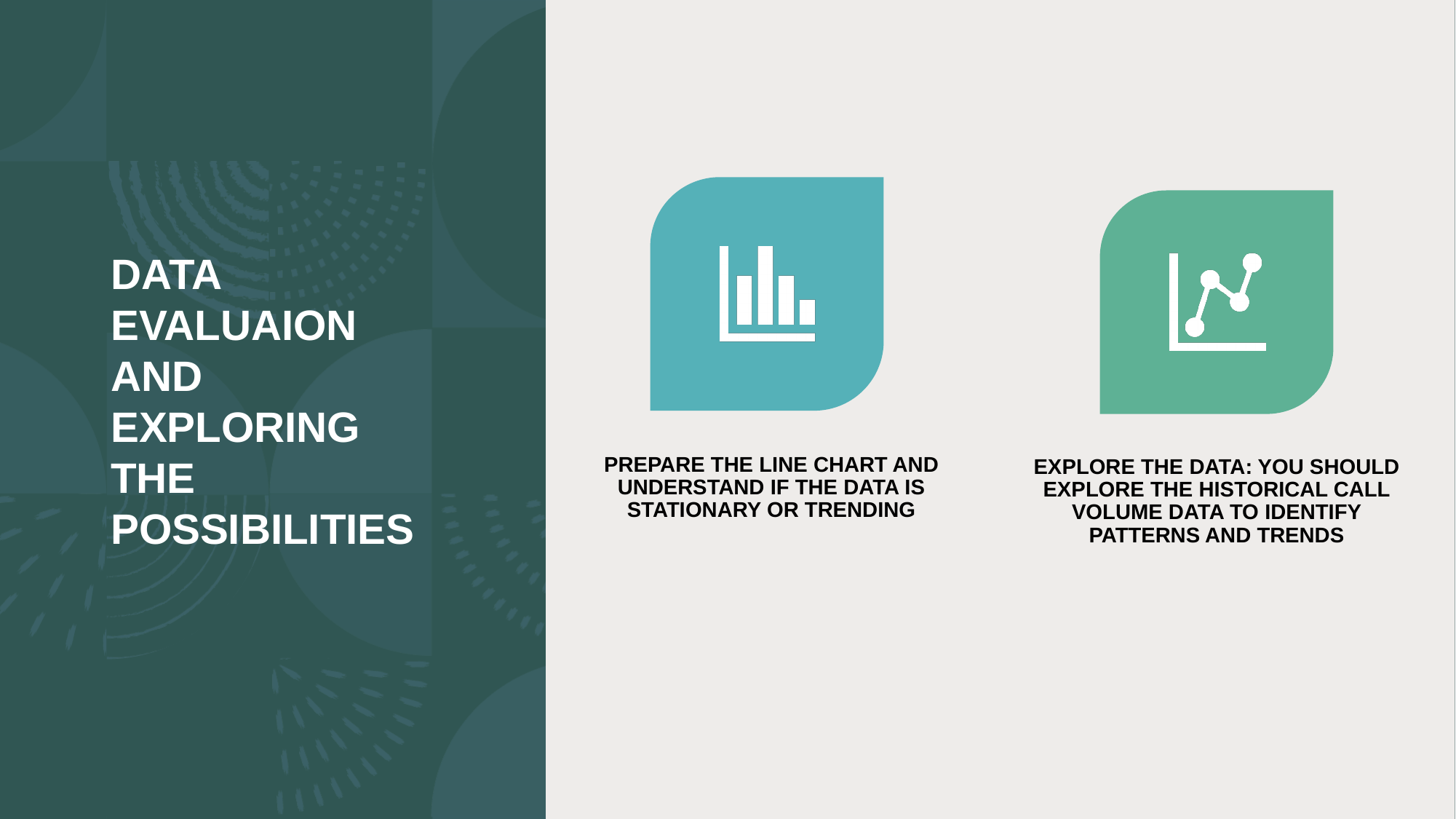

Prepare the line chart and understand if the data is stationary or trending
Explore the data: You should explore the historical call volume data to identify patterns and trends
# DATA EVALUAION AND EXPLORING THE POSSIBILITIES